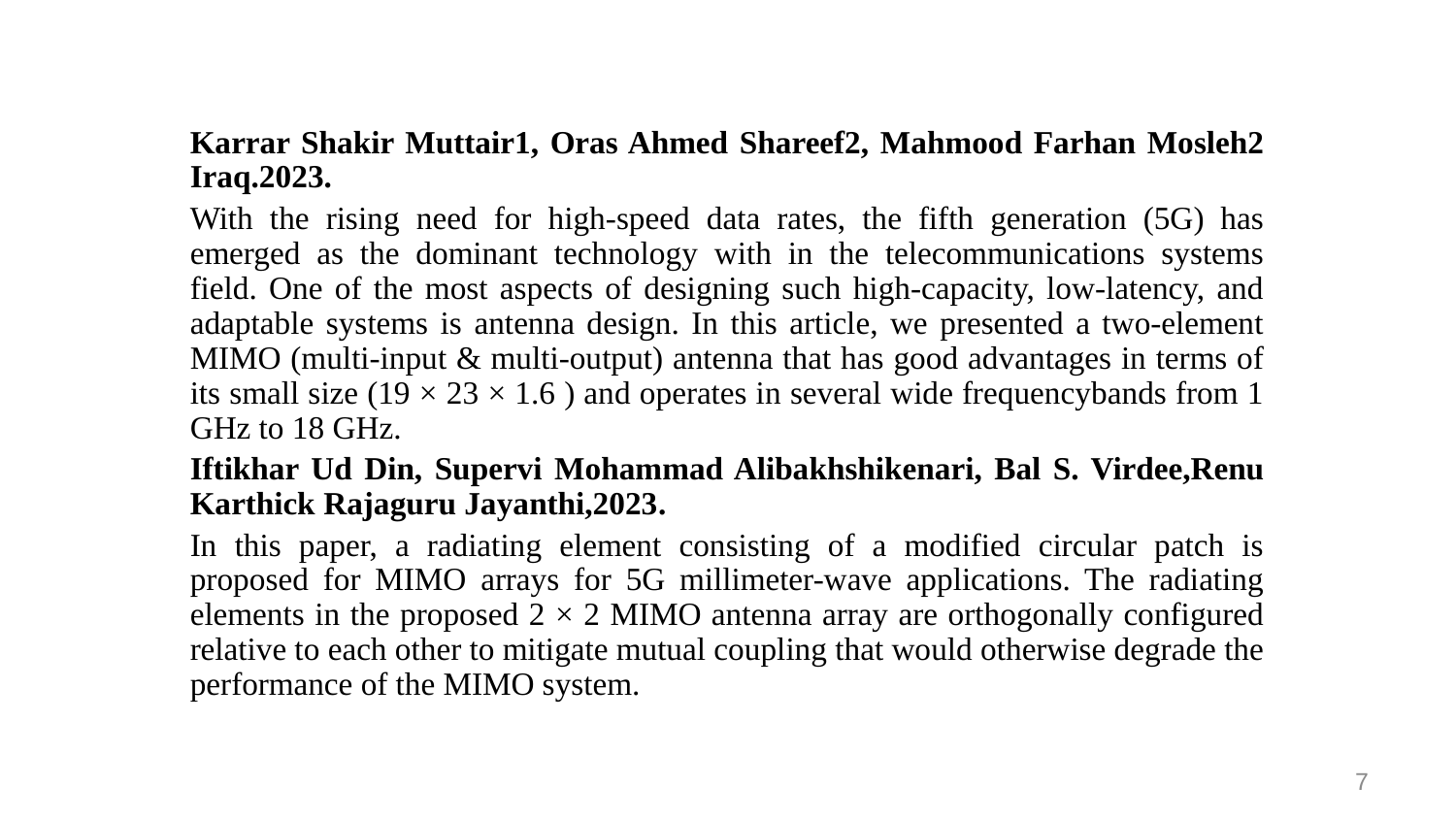

Karrar Shakir Muttair1, Oras Ahmed Shareef2, Mahmood Farhan Mosleh2 Iraq.2023.
With the rising need for high-speed data rates, the fifth generation (5G) has emerged as the dominant technology with in the telecommunications systems field. One of the most aspects of designing such high-capacity, low-latency, and adaptable systems is antenna design. In this article, we presented a two-element MIMO (multi-input & multi-output) antenna that has good advantages in terms of its small size (19 × 23 × 1.6 ) and operates in several wide frequencybands from 1 GHz to 18 GHz.
Iftikhar Ud Din, Supervi Mohammad Alibakhshikenari, Bal S. Virdee,Renu Karthick Rajaguru Jayanthi,2023.
In this paper, a radiating element consisting of a modified circular patch is proposed for MIMO arrays for 5G millimeter-wave applications. The radiating elements in the proposed 2 × 2 MIMO antenna array are orthogonally configured relative to each other to mitigate mutual coupling that would otherwise degrade the performance of the MIMO system.
7